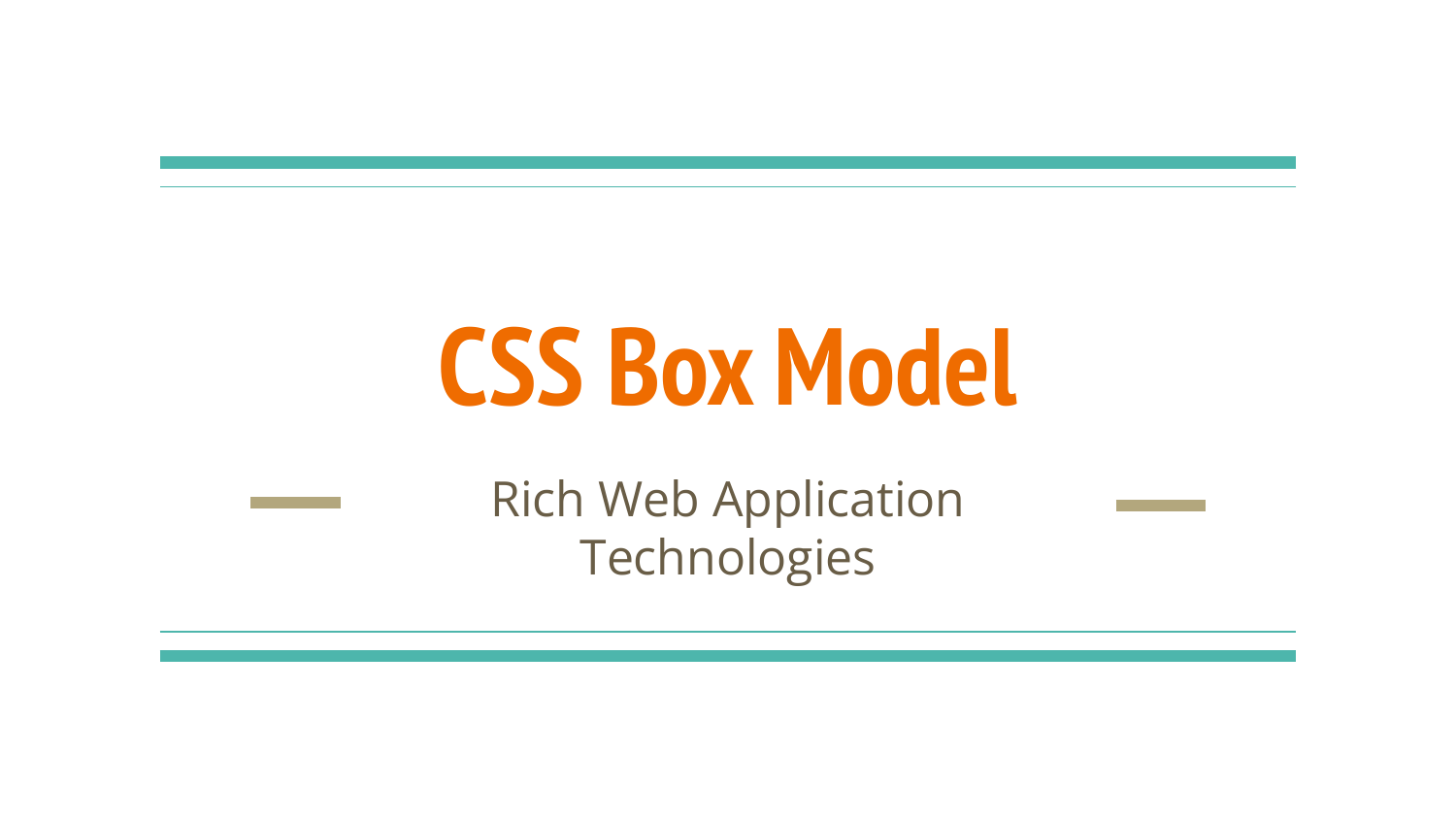

# CSS Box Model
Rich Web Application Technologies